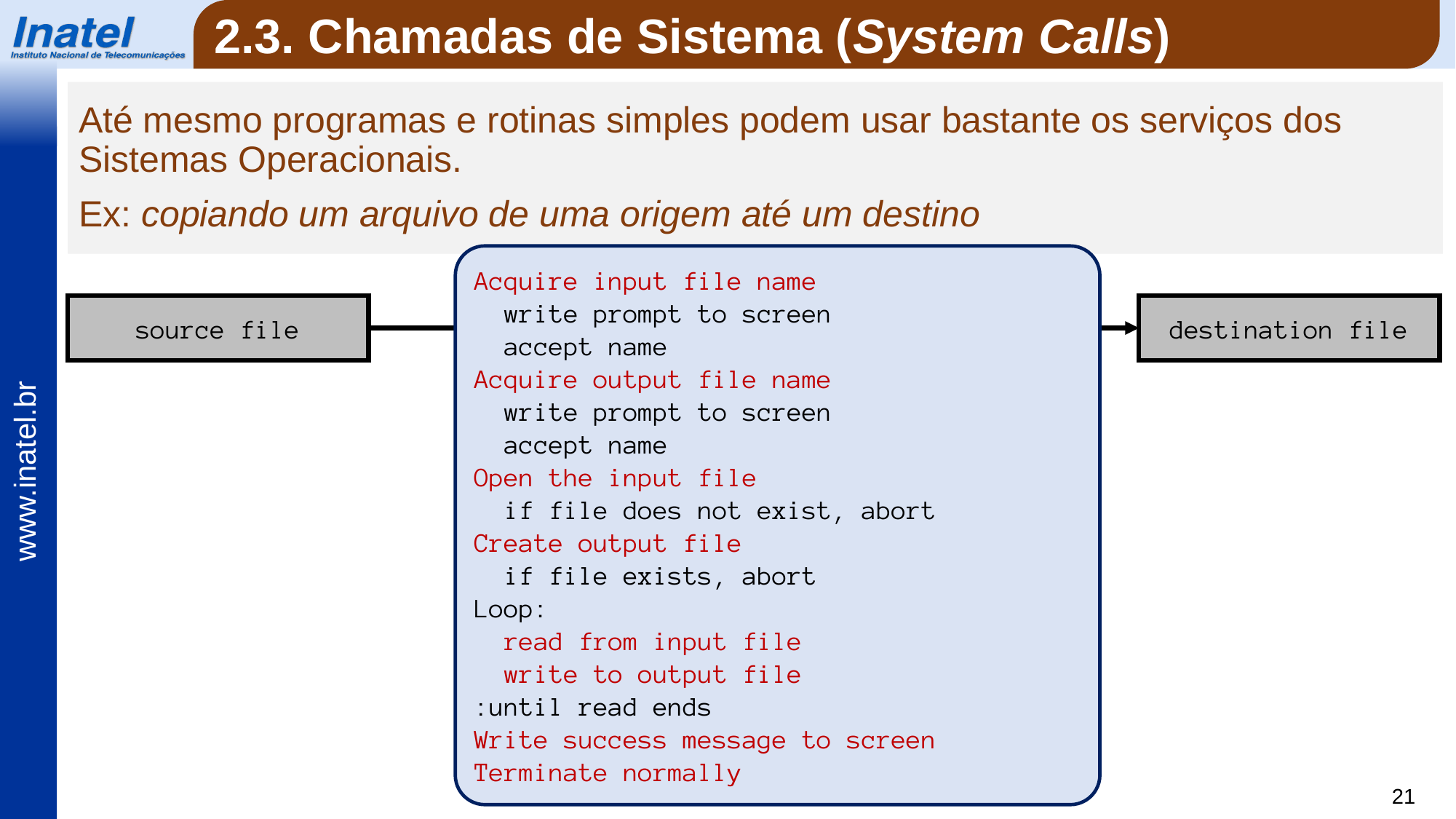

2.3. Chamadas de Sistema (System Calls)
Até mesmo programas e rotinas simples podem usar bastante os serviços dos Sistemas Operacionais.
Ex: copiando um arquivo de uma origem até um destino
Acquire input file name
  write prompt to screen
  accept name
Acquire output file name
  write prompt to screen
  accept name
Open the input file
  if file does not exist, abort
Create output file
  if file exists, abort
Loop:
  read from input file
  write to output file
:until read ends
Write success message to screen
Terminate normally
source file
destination file